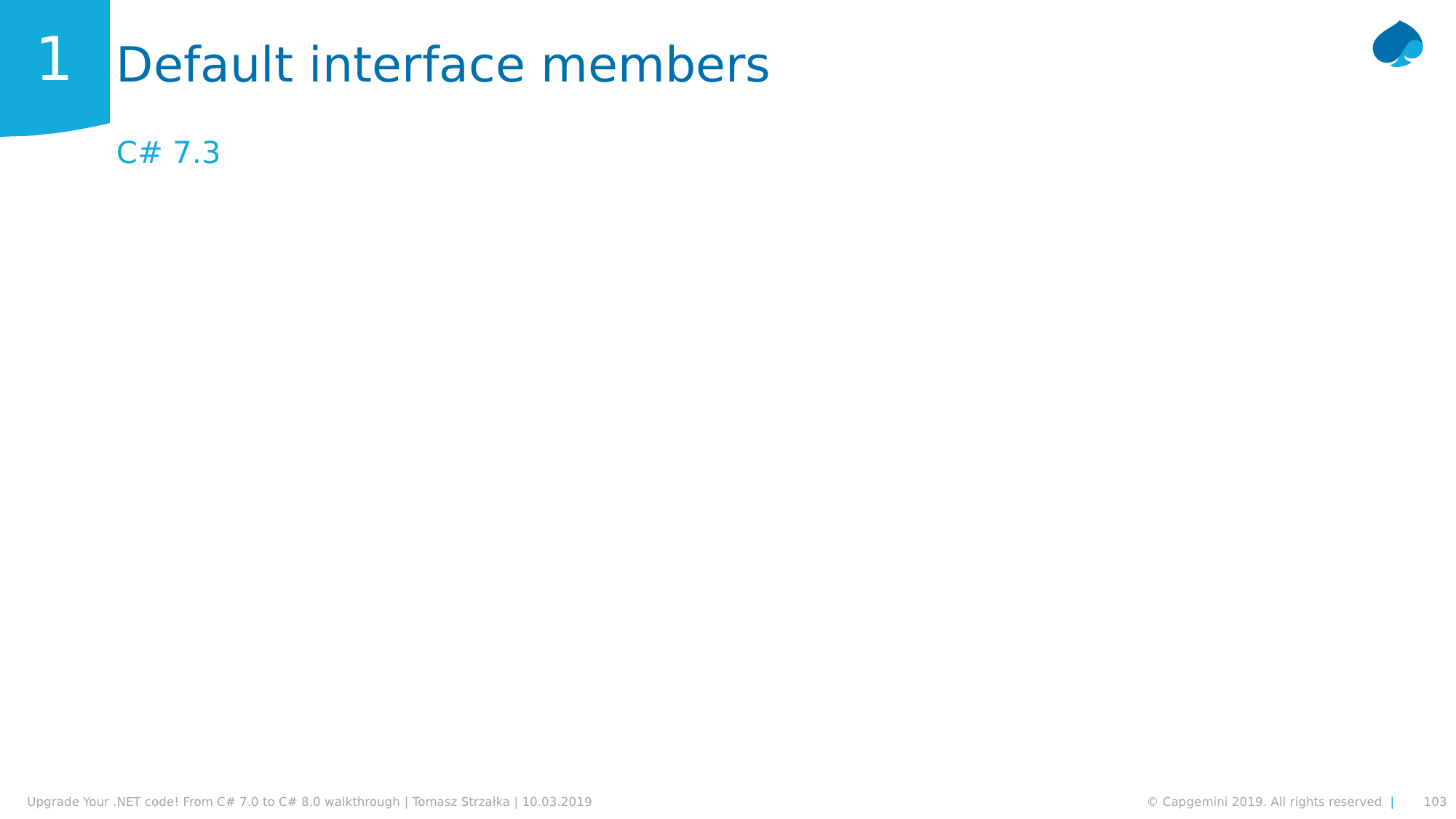

# Default interface members
1
C# 7.3